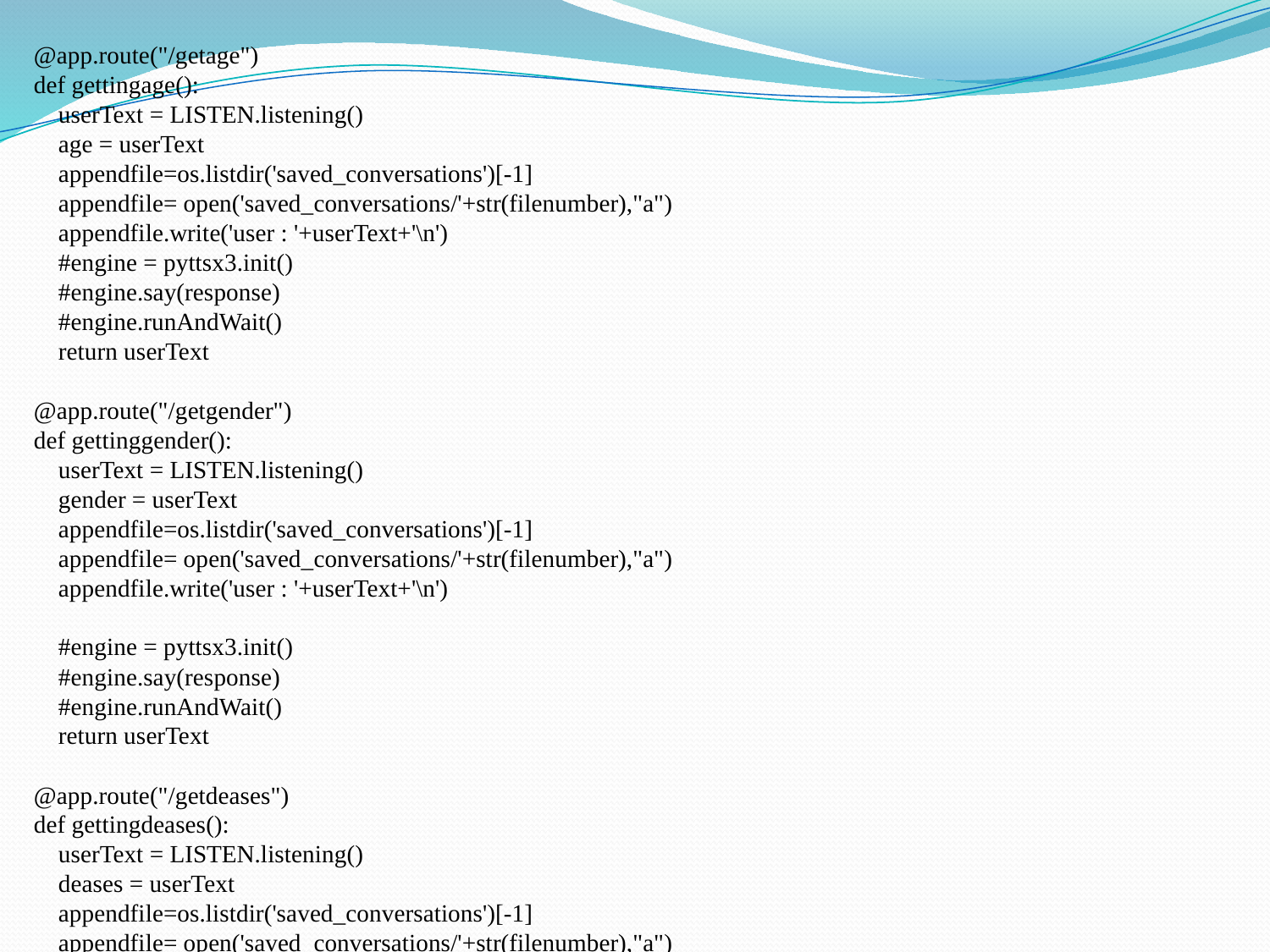

@app.route("/getage")
def gettingage():
    userText = LISTEN.listening()
    age = userText
    appendfile=os.listdir('saved_conversations')[-1]
    appendfile= open('saved_conversations/'+str(filenumber),"a")
    appendfile.write('user : '+userText+'\n')
    #engine = pyttsx3.init()
    #engine.say(response)
    #engine.runAndWait()
    return userText

@app.route("/getgender")
def gettinggender():
    userText = LISTEN.listening()
    gender = userText
    appendfile=os.listdir('saved_conversations')[-1]
    appendfile= open('saved_conversations/'+str(filenumber),"a")
    appendfile.write('user : '+userText+'\n')

    #engine = pyttsx3.init()
    #engine.say(response)
    #engine.runAndWait()
    return userText

@app.route("/getdeases")
def gettingdeases():
    userText = LISTEN.listening()
    deases = userText
    appendfile=os.listdir('saved_conversations')[-1]
    appendfile= open('saved_conversations/'+str(filenumber),"a")